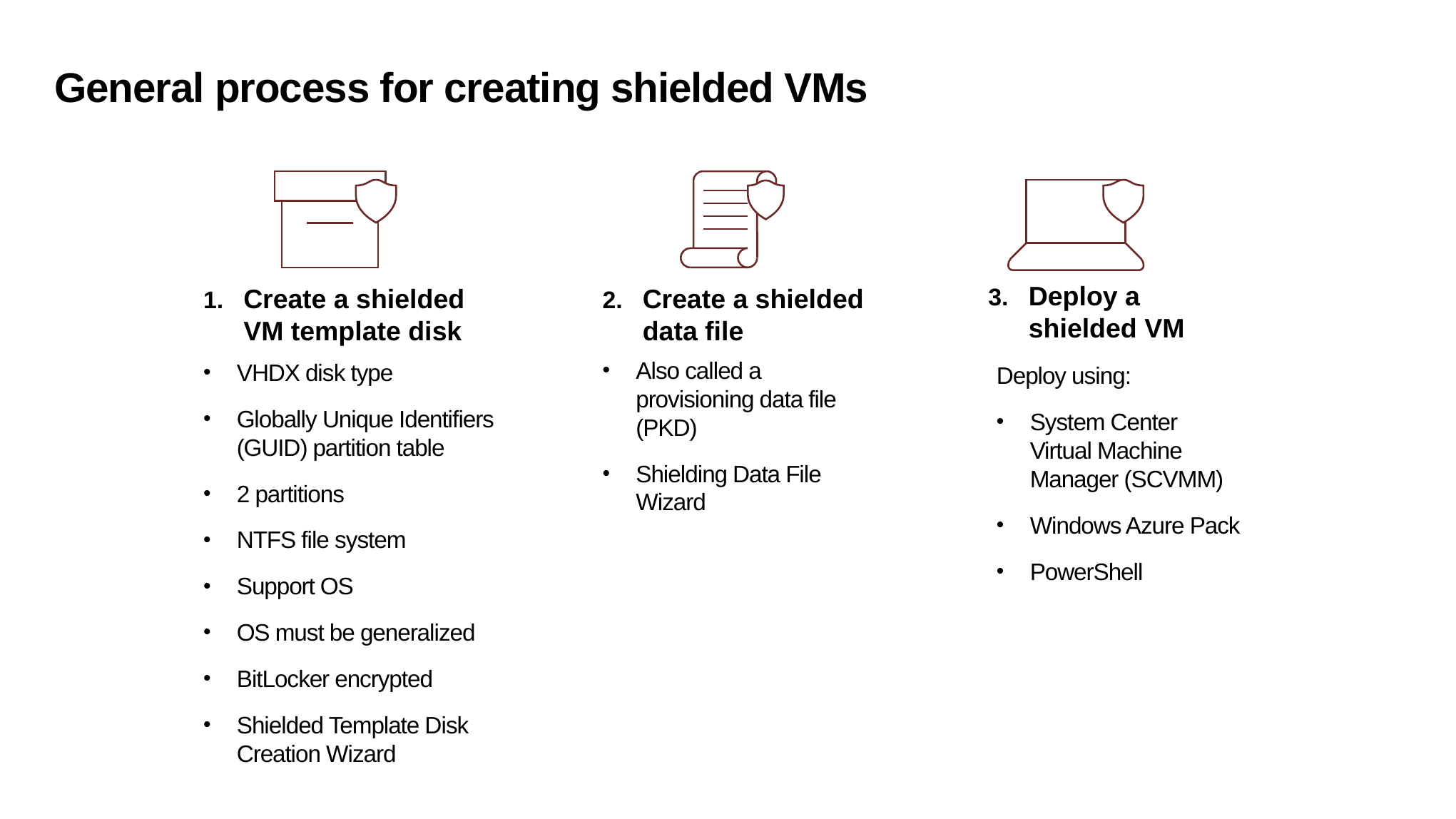

# General process for creating shielded VMs

Deploy a shielded VM
Create a shielded VM template disk
Create a shielded data file
Also called a provisioning data file (PKD)
Shielding Data File Wizard

VHDX disk type
Globally Unique Identifiers (GUID) partition table
2 partitions
NTFS file system
Support OS
OS must be generalized
BitLocker encrypted
Shielded Template Disk Creation Wizard
Deploy using:
System Center Virtual Machine Manager (SCVMM)
Windows Azure Pack
PowerShell